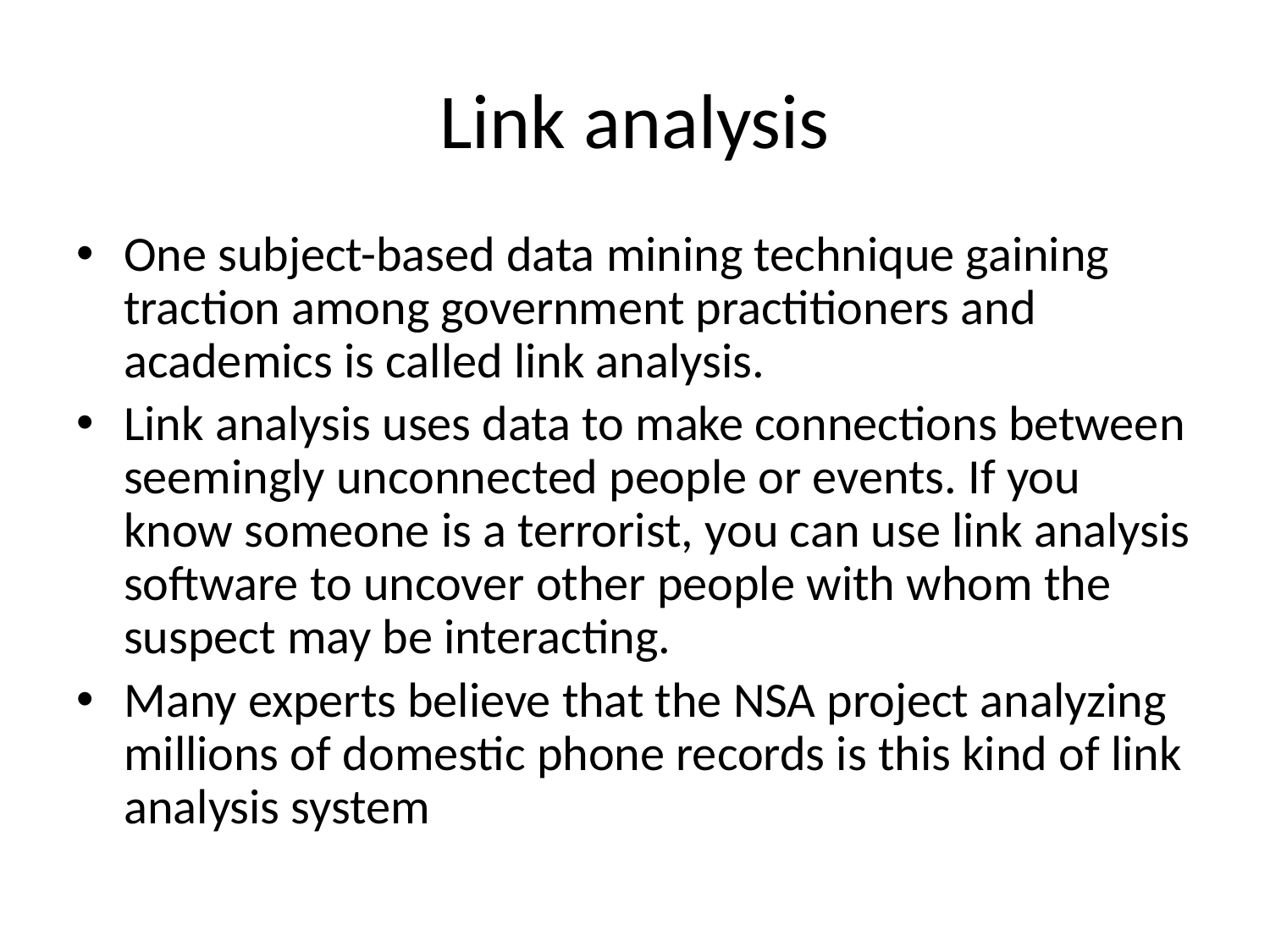

# Link analysis
One subject-based data mining technique gaining traction among government practitioners and academics is called link analysis.
Link analysis uses data to make connections between seemingly unconnected people or events. If you know someone is a terrorist, you can use link analysis software to uncover other people with whom the suspect may be interacting.
Many experts believe that the NSA project analyzing millions of domestic phone records is this kind of link analysis system